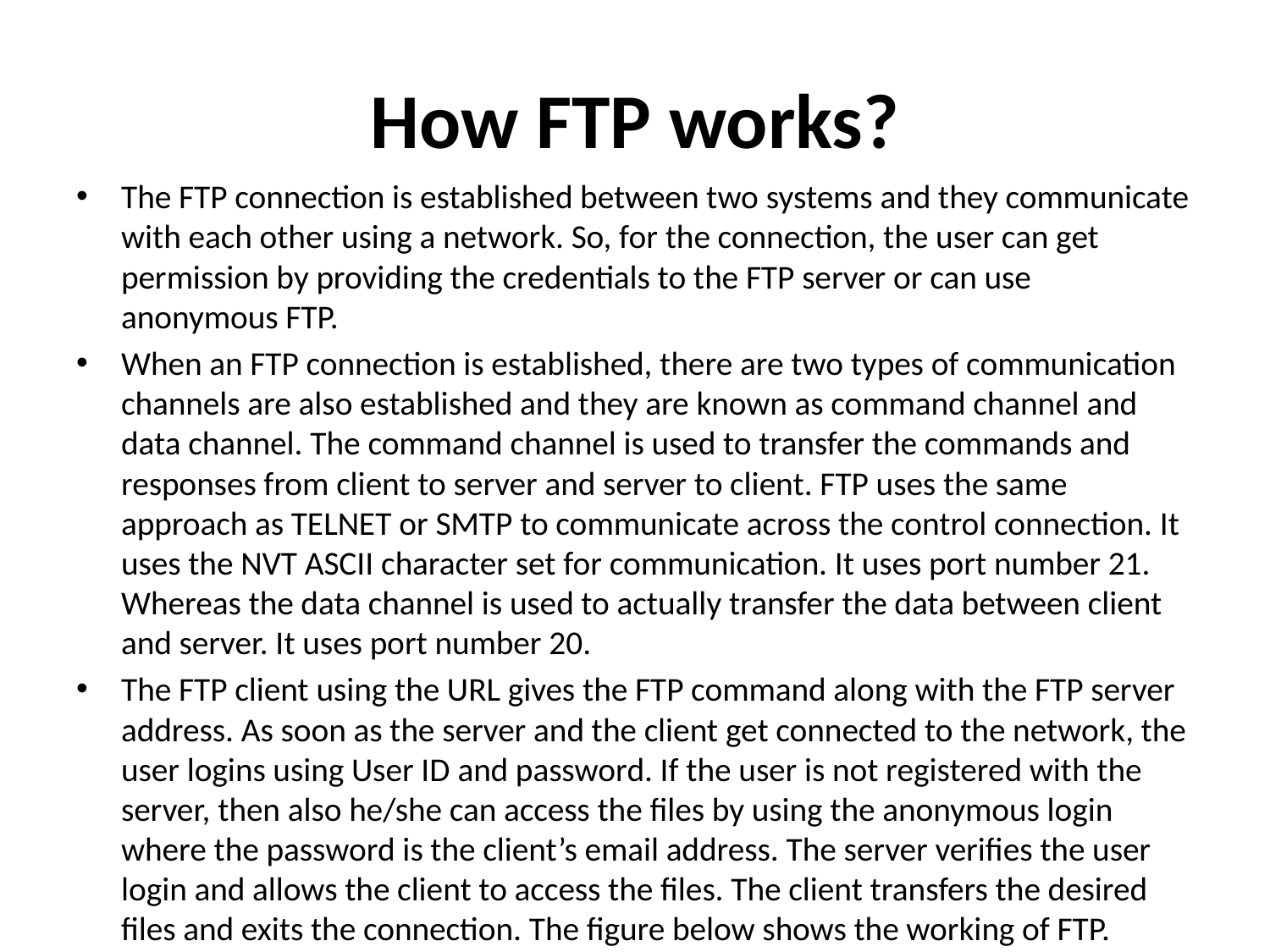

# How FTP works?
The FTP connection is established between two systems and they communicate with each other using a network. So, for the connection, the user can get permission by providing the credentials to the FTP server or can use anonymous FTP.
When an FTP connection is established, there are two types of communication channels are also established and they are known as command channel and data channel. The command channel is used to transfer the commands and responses from client to server and server to client. FTP uses the same approach as TELNET or SMTP to communicate across the control connection. It uses the NVT ASCII character set for communication. It uses port number 21. Whereas the data channel is used to actually transfer the data between client and server. It uses port number 20.
The FTP client using the URL gives the FTP command along with the FTP server address. As soon as the server and the client get connected to the network, the user logins using User ID and password. If the user is not registered with the server, then also he/she can access the files by using the anonymous login where the password is the client’s email address. The server verifies the user login and allows the client to access the files. The client transfers the desired files and exits the connection. The figure below shows the working of FTP.